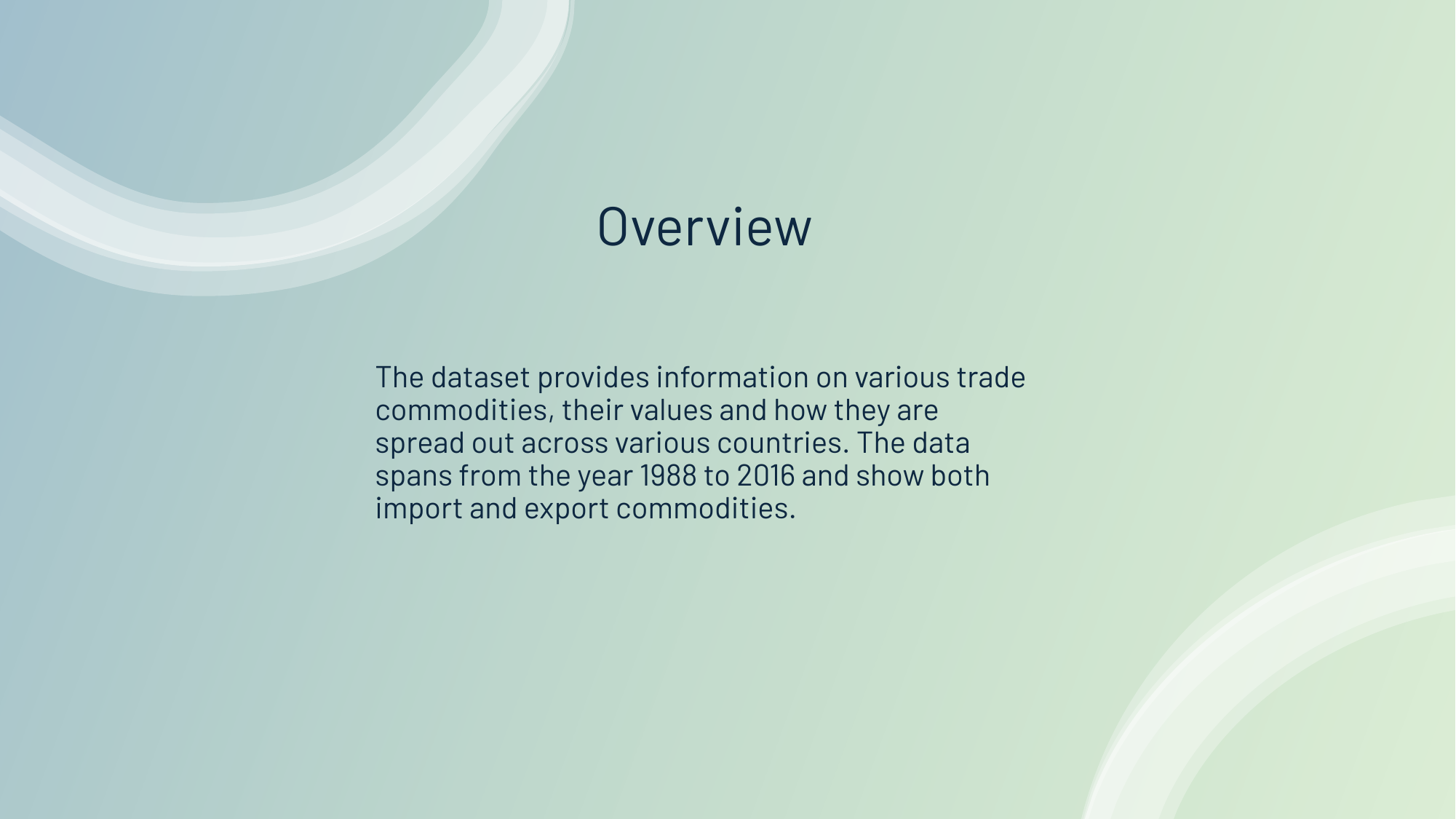

# Overview
The dataset provides information on various trade commodities, their values and how they are spread out across various countries. The data spans from the year 1988 to 2016 and show both import and export commodities.